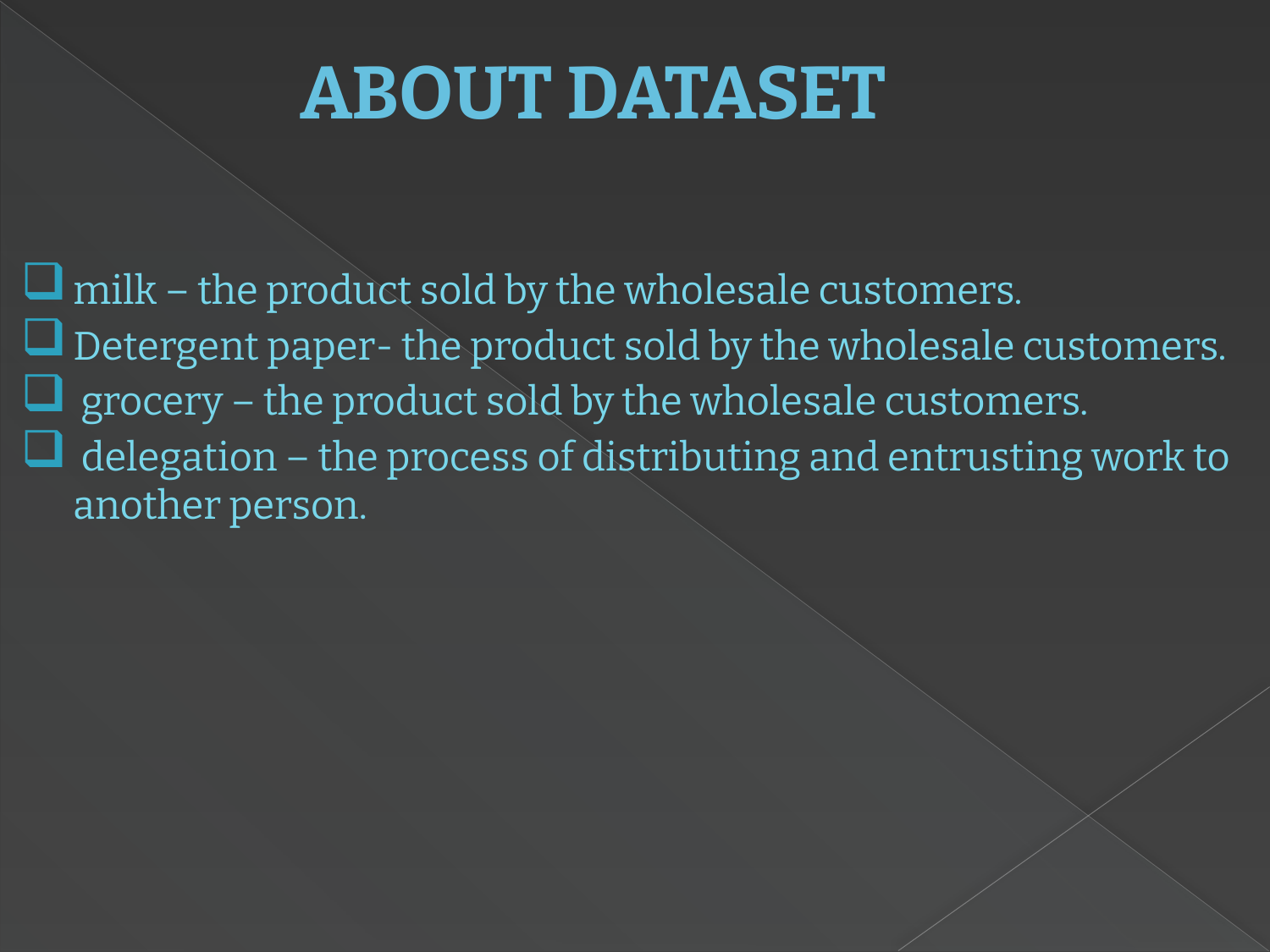

ABOUT DATASET
milk – the product sold by the wholesale customers.
Detergent paper- the product sold by the wholesale customers.
 grocery – the product sold by the wholesale customers.
 delegation – the process of distributing and entrusting work to another person.